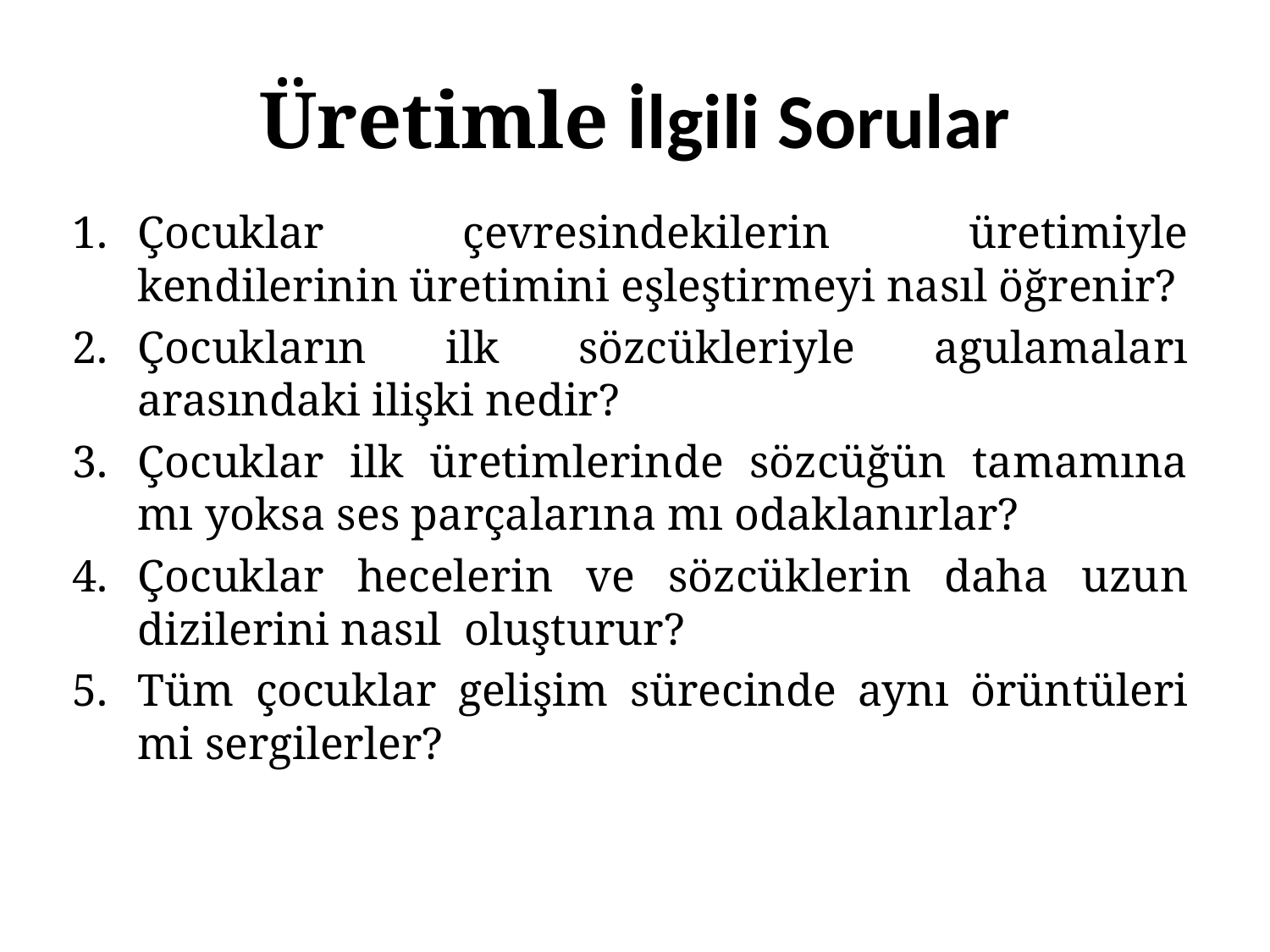

# Üretimle İlgili Sorular
Çocuklar çevresindekilerin üretimiyle kendilerinin üretimini eşleştirmeyi nasıl öğrenir?
Çocukların ilk sözcükleriyle agulamaları arasındaki ilişki nedir?
Çocuklar ilk üretimlerinde sözcüğün tamamına mı yoksa ses parçalarına mı odaklanırlar?
Çocuklar hecelerin ve sözcüklerin daha uzun dizilerini nasıl  oluşturur?
Tüm çocuklar gelişim sürecinde aynı örüntüleri mi sergilerler?